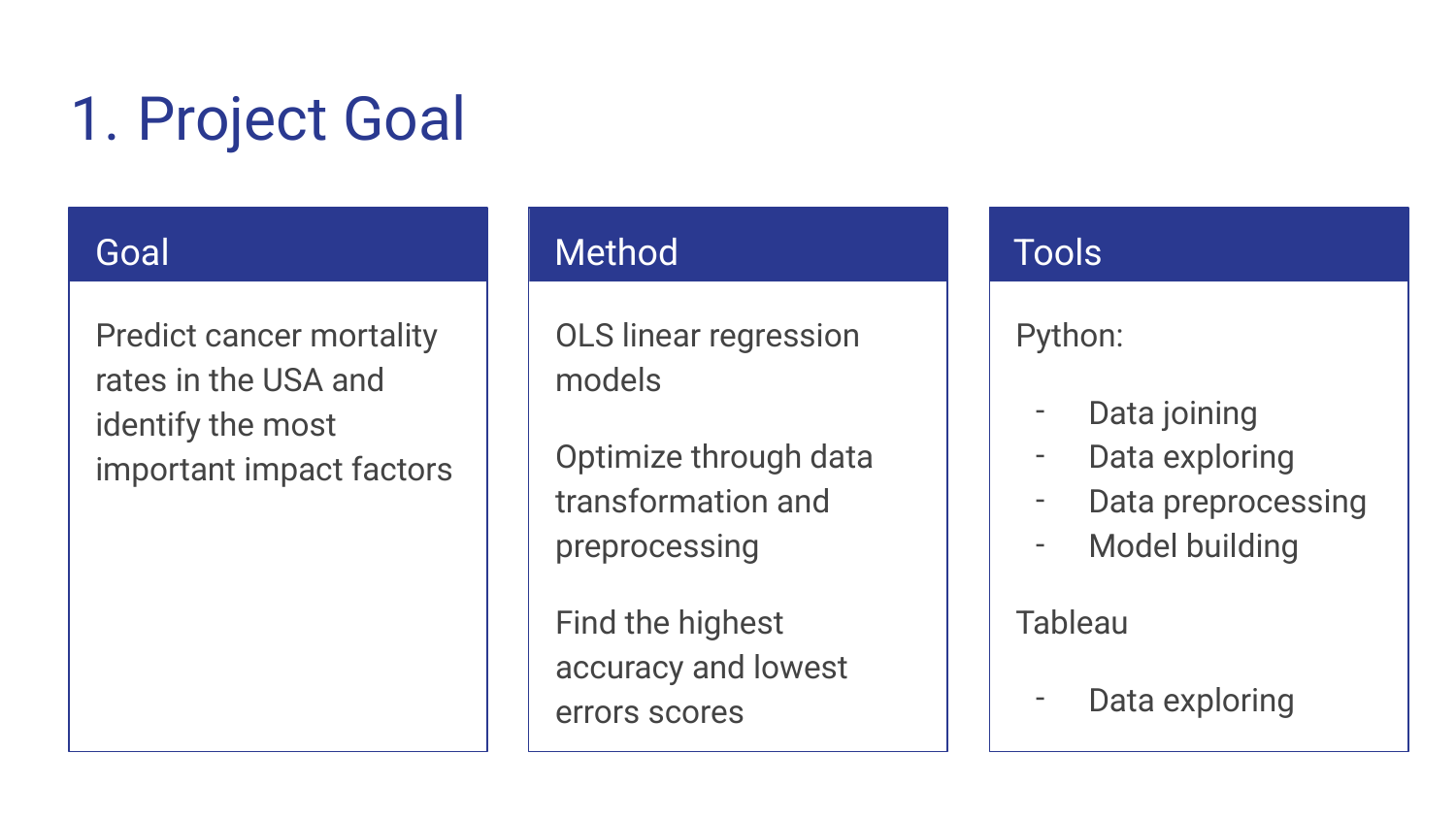

# Project Goal

Goal

Method

Tools
Predict cancer mortality rates in the USA and identify the most important impact factors
OLS linear regression models
Optimize through data transformation and preprocessing
Find the highest accuracy and lowest errors scores
Python:
Data joining
Data exploring
Data preprocessing
Model building
Tableau
Data exploring